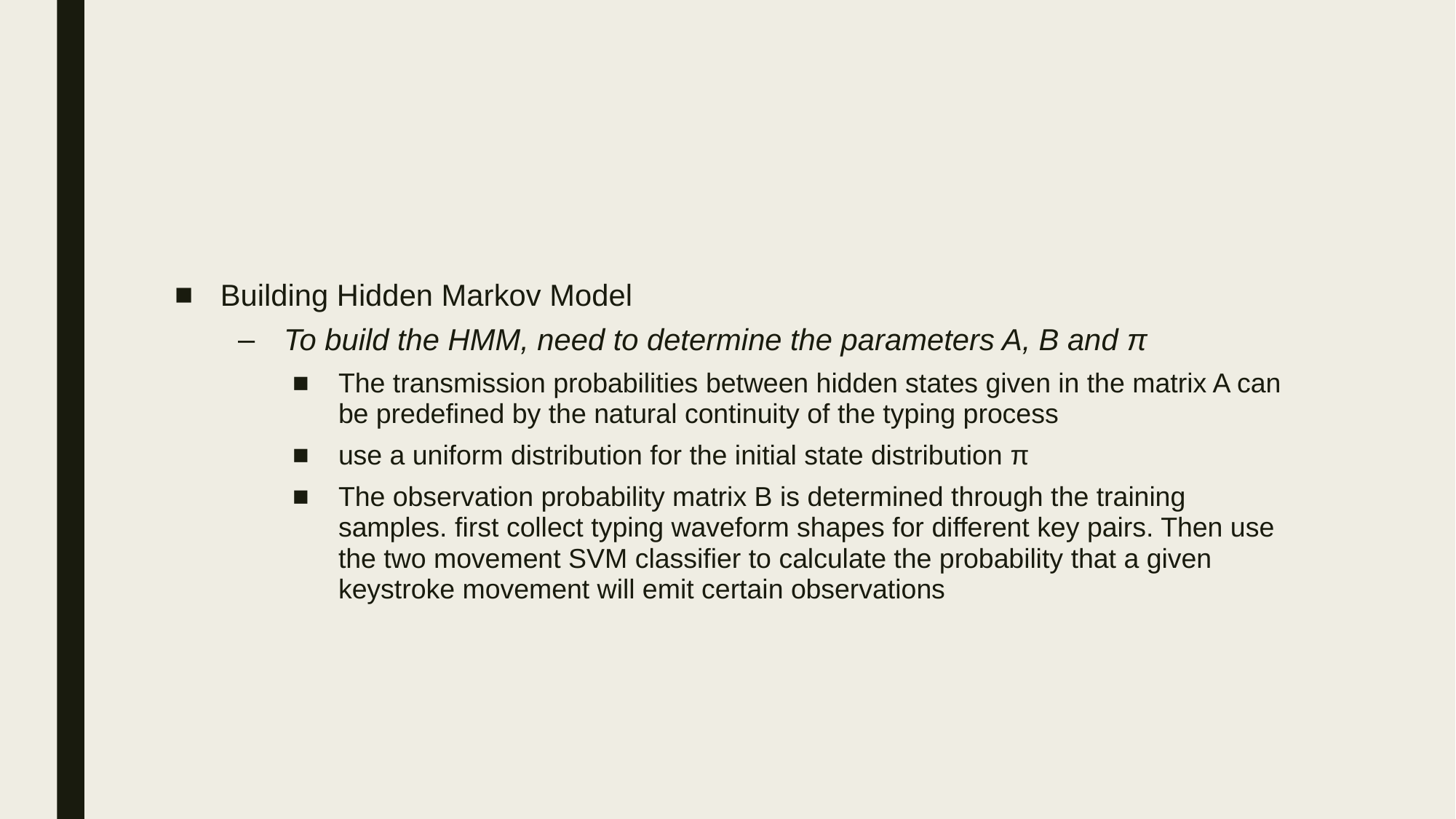

#
Building Hidden Markov Model
To build the HMM, need to determine the parameters A, B and π
The transmission probabilities between hidden states given in the matrix A can be predefined by the natural continuity of the typing process
use a uniform distribution for the initial state distribution π
The observation probability matrix B is determined through the training samples. first collect typing waveform shapes for different key pairs. Then use the two movement SVM classifier to calculate the probability that a given keystroke movement will emit certain observations